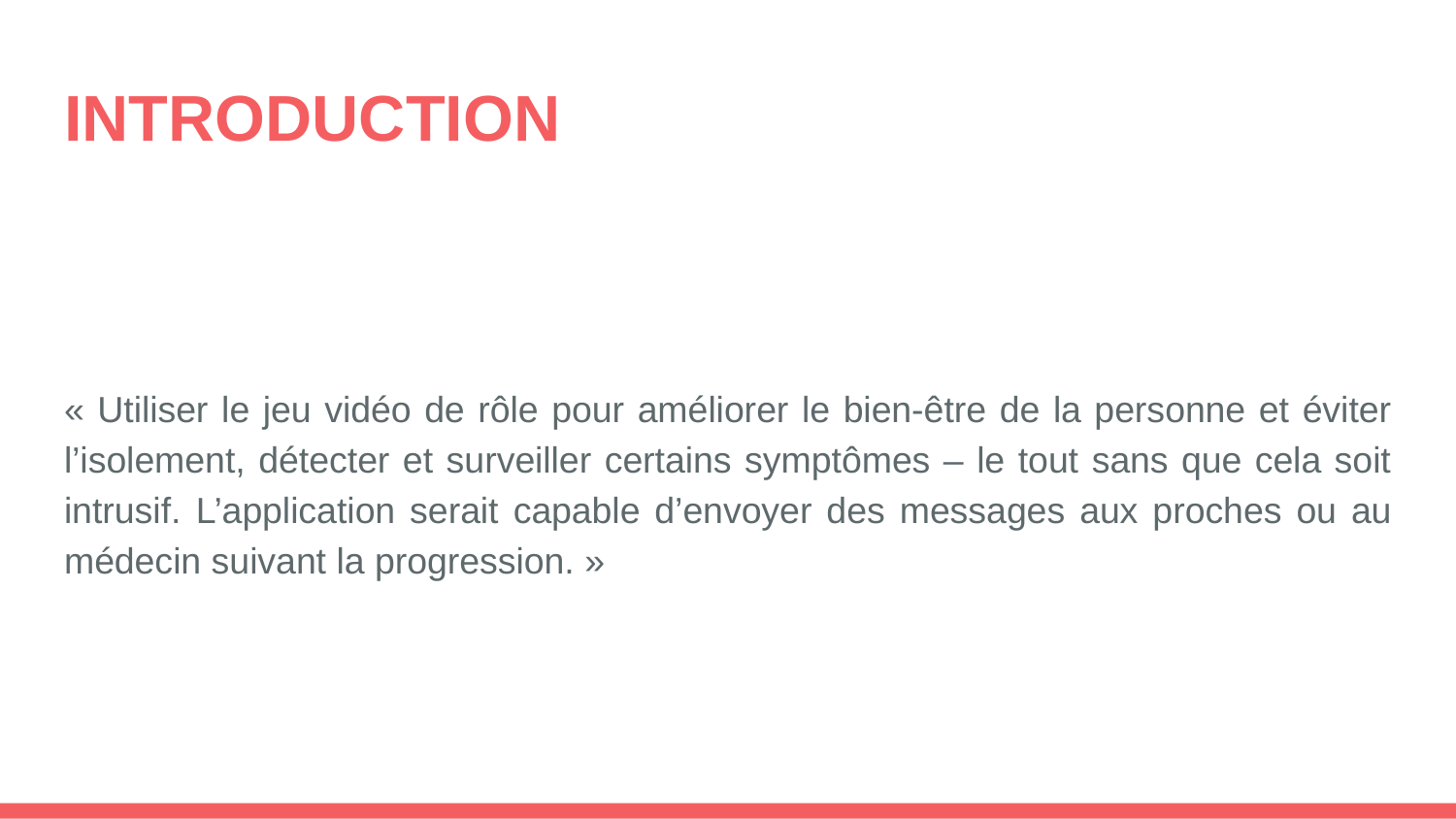

# INTRODUCTION
« Utiliser le jeu vidéo de rôle pour améliorer le bien-être de la personne et éviter l’isolement, détecter et surveiller certains symptômes – le tout sans que cela soit intrusif. L’application serait capable d’envoyer des messages aux proches ou au médecin suivant la progression. »